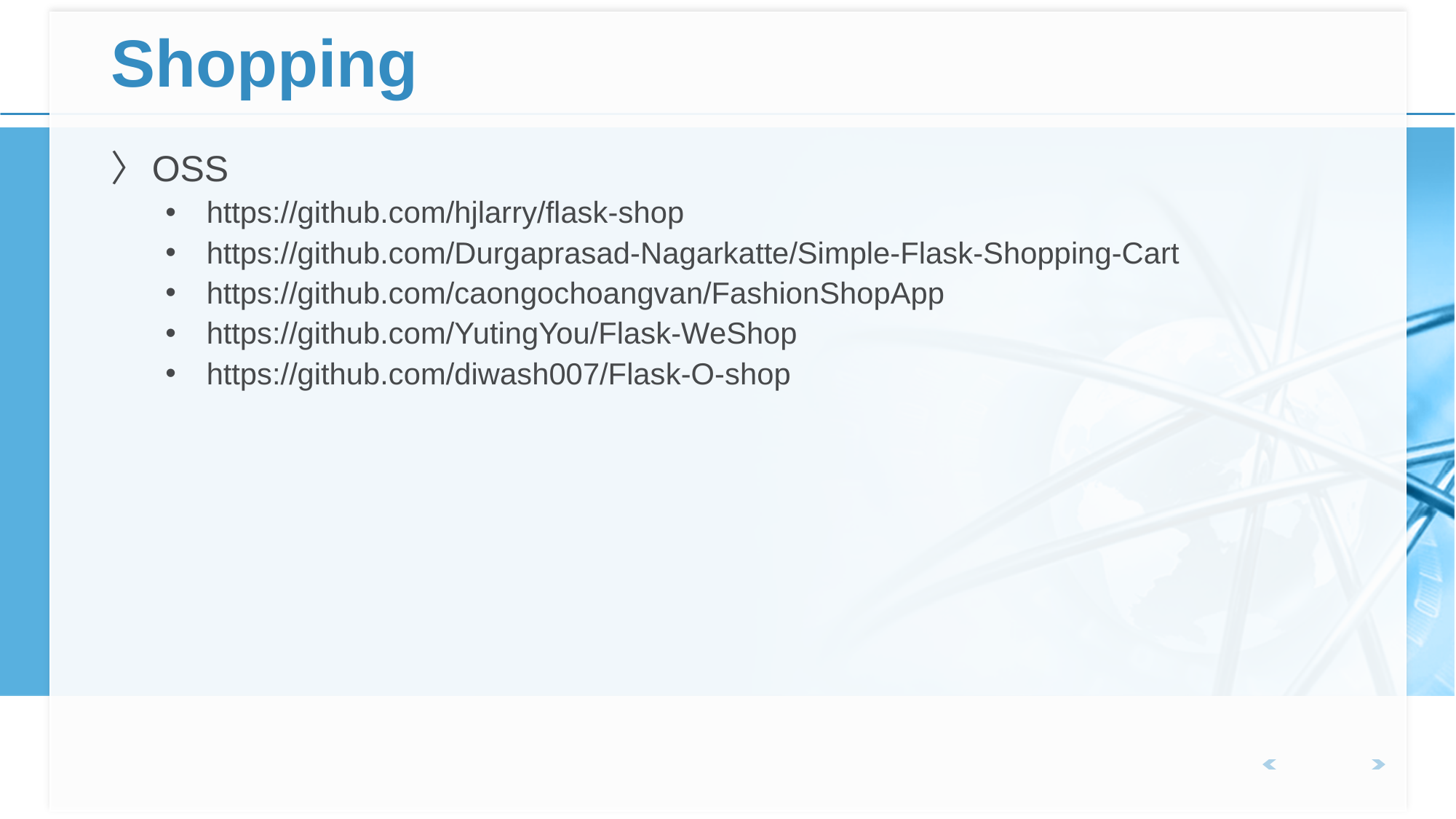

# Shopping
OSS
https://github.com/hjlarry/flask-shop
https://github.com/Durgaprasad-Nagarkatte/Simple-Flask-Shopping-Cart
https://github.com/caongochoangvan/FashionShopApp
https://github.com/YutingYou/Flask-WeShop
https://github.com/diwash007/Flask-O-shop